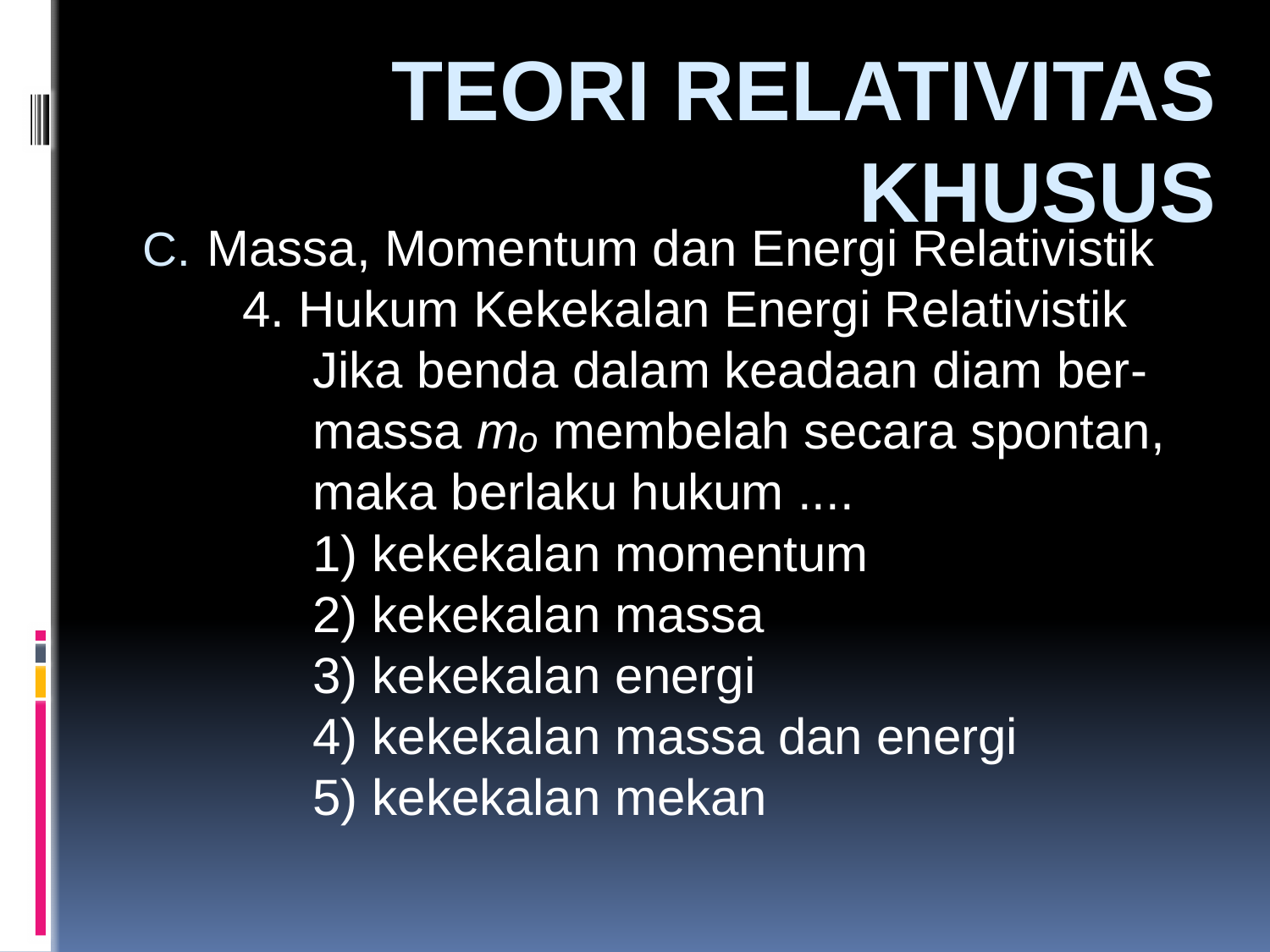

# TEORI RELATIVITAS KHUSUS
Massa, Momentum dan Energi Relativistik
       4. Hukum Kekekalan Energi Relativistik
            Jika benda dalam keadaan diam ber-
            massa mₒ membelah secara spontan,
            maka berlaku hukum ....
            1) kekekalan momentum
            2) kekekalan massa
            3) kekekalan energi
            4) kekekalan massa dan energi
            5) kekekalan mekan